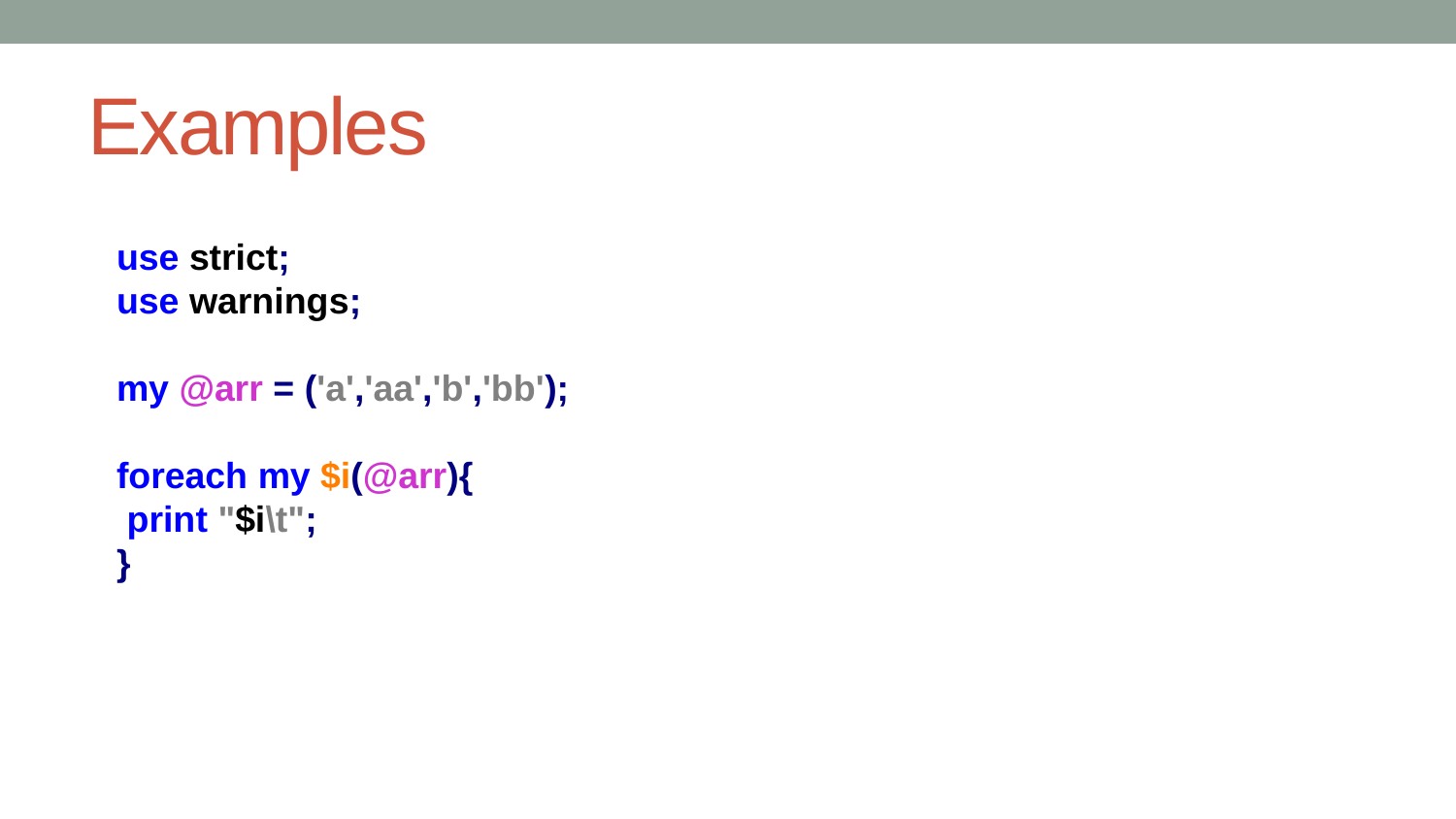

# Examples
use strict;
use warnings;

my @arr = ('a','aa','b','bb');

foreach my $i(@arr){
 print "$i\t";
}